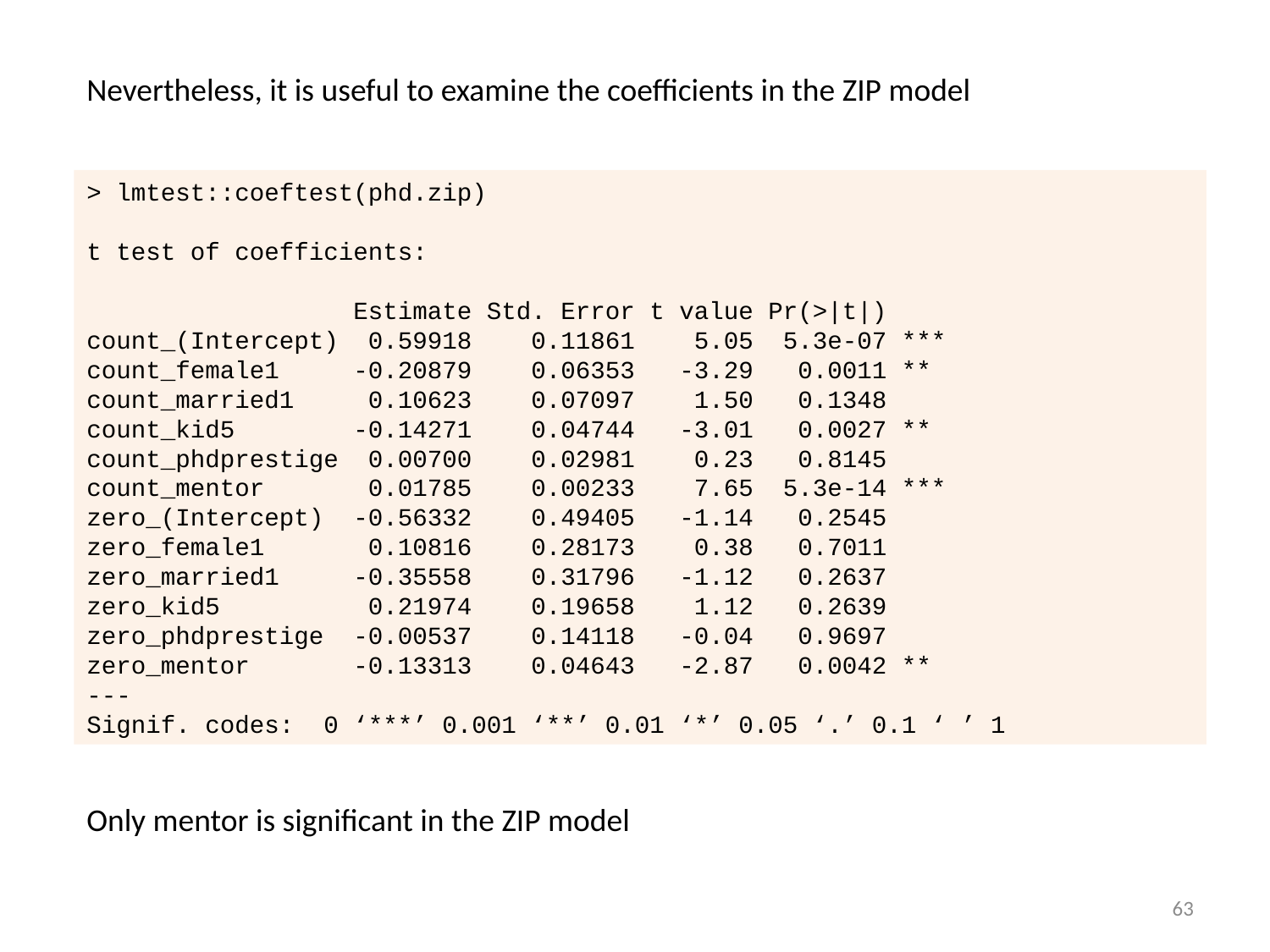

Nevertheless, it is useful to examine the coefficients in the ZIP model
> lmtest::coeftest(phd.zip)

t test of coefficients:

                  Estimate Std. Error t value Pr(>|t|)
count_(Intercept)  0.59918    0.11861    5.05  5.3e-07 ***
count_female1     -0.20879    0.06353   -3.29   0.0011 **
count_married1     0.10623    0.07097    1.50   0.1348
count_kid5        -0.14271    0.04744   -3.01   0.0027 **
count_phdprestige  0.00700    0.02981    0.23   0.8145
count_mentor       0.01785    0.00233    7.65  5.3e-14 ***
zero_(Intercept)  -0.56332    0.49405   -1.14   0.2545
zero_female1       0.10816    0.28173    0.38   0.7011
zero_married1     -0.35558    0.31796   -1.12   0.2637
zero_kid5          0.21974    0.19658    1.12   0.2639
zero_phdprestige  -0.00537    0.14118   -0.04   0.9697
zero_mentor       -0.13313    0.04643   -2.87   0.0042 **
---
Signif. codes:  0 ‘***’ 0.001 ‘**’ 0.01 ‘*’ 0.05 ‘.’ 0.1 ‘ ’ 1
Only mentor is significant in the ZIP model
63